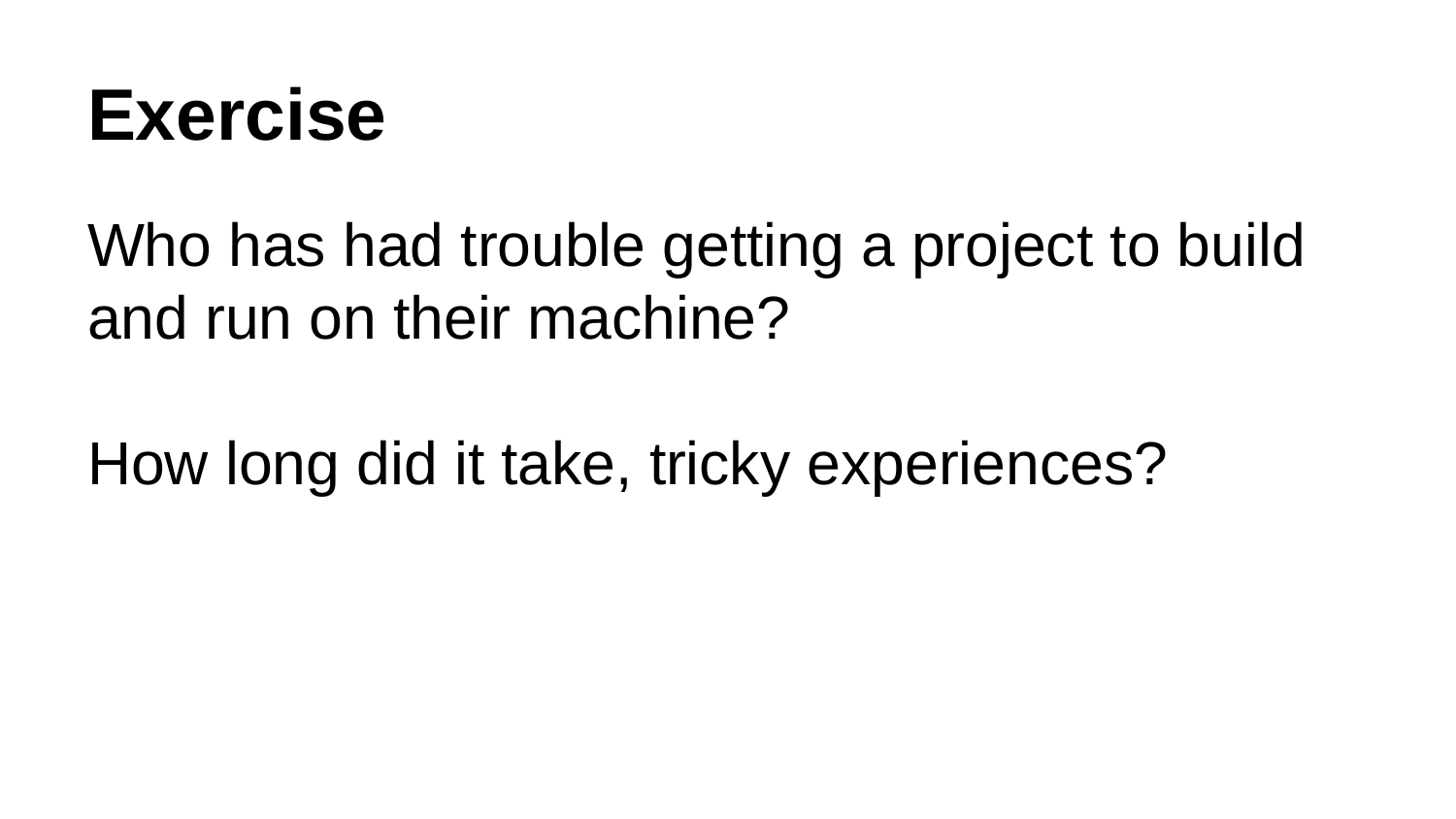

# Exercise
Who has had trouble getting a project to build and run on their machine?

How long did it take, tricky experiences?